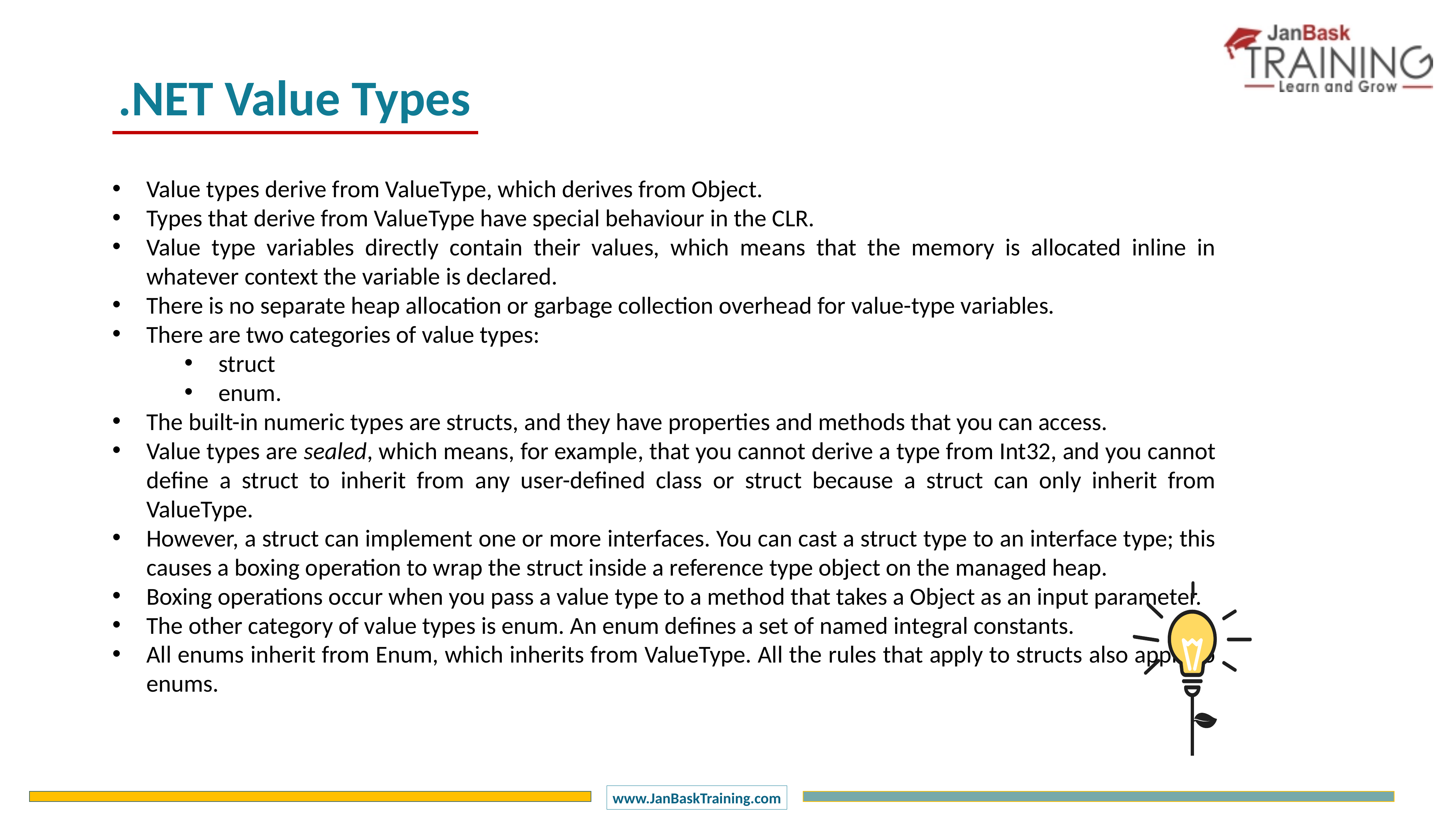

.NET Value Types
Value types derive from ValueType, which derives from Object.
Types that derive from ValueType have special behaviour in the CLR.
Value type variables directly contain their values, which means that the memory is allocated inline in whatever context the variable is declared.
There is no separate heap allocation or garbage collection overhead for value-type variables.
There are two categories of value types:
struct
enum.
The built-in numeric types are structs, and they have properties and methods that you can access.
Value types are sealed, which means, for example, that you cannot derive a type from Int32, and you cannot define a struct to inherit from any user-defined class or struct because a struct can only inherit from ValueType.
However, a struct can implement one or more interfaces. You can cast a struct type to an interface type; this causes a boxing operation to wrap the struct inside a reference type object on the managed heap.
Boxing operations occur when you pass a value type to a method that takes a Object as an input parameter.
The other category of value types is enum. An enum defines a set of named integral constants.
All enums inherit from Enum, which inherits from ValueType. All the rules that apply to structs also apply to enums.